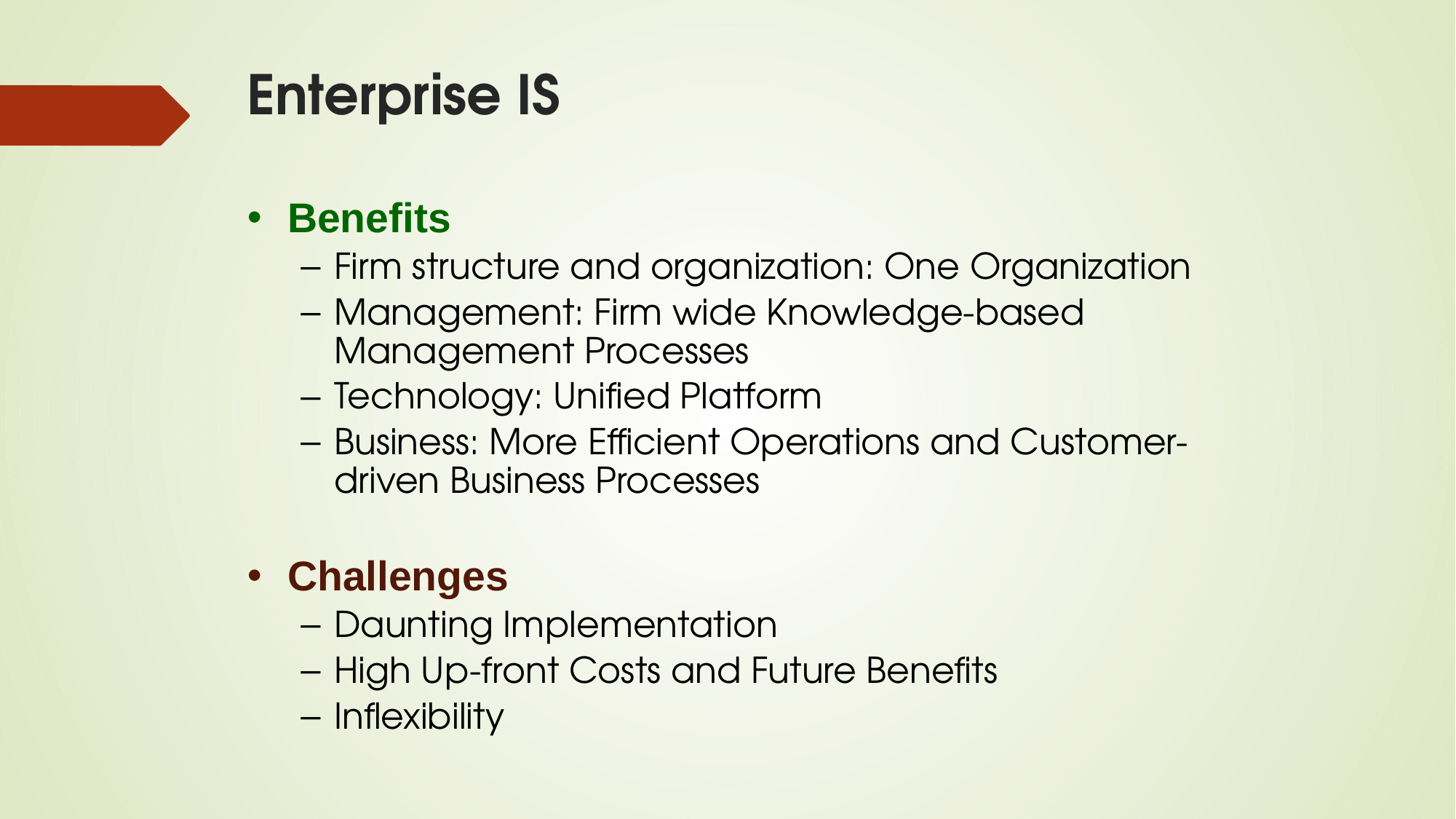

# Enterprise IS
Benefits
Firm structure and organization: One Organization
Management: Firm wide Knowledge-based Management Processes
Technology: Unified Platform
Business: More Efficient Operations and Customer-driven Business Processes

Challenges
Daunting Implementation
High Up-front Costs and Future Benefits
Inflexibility